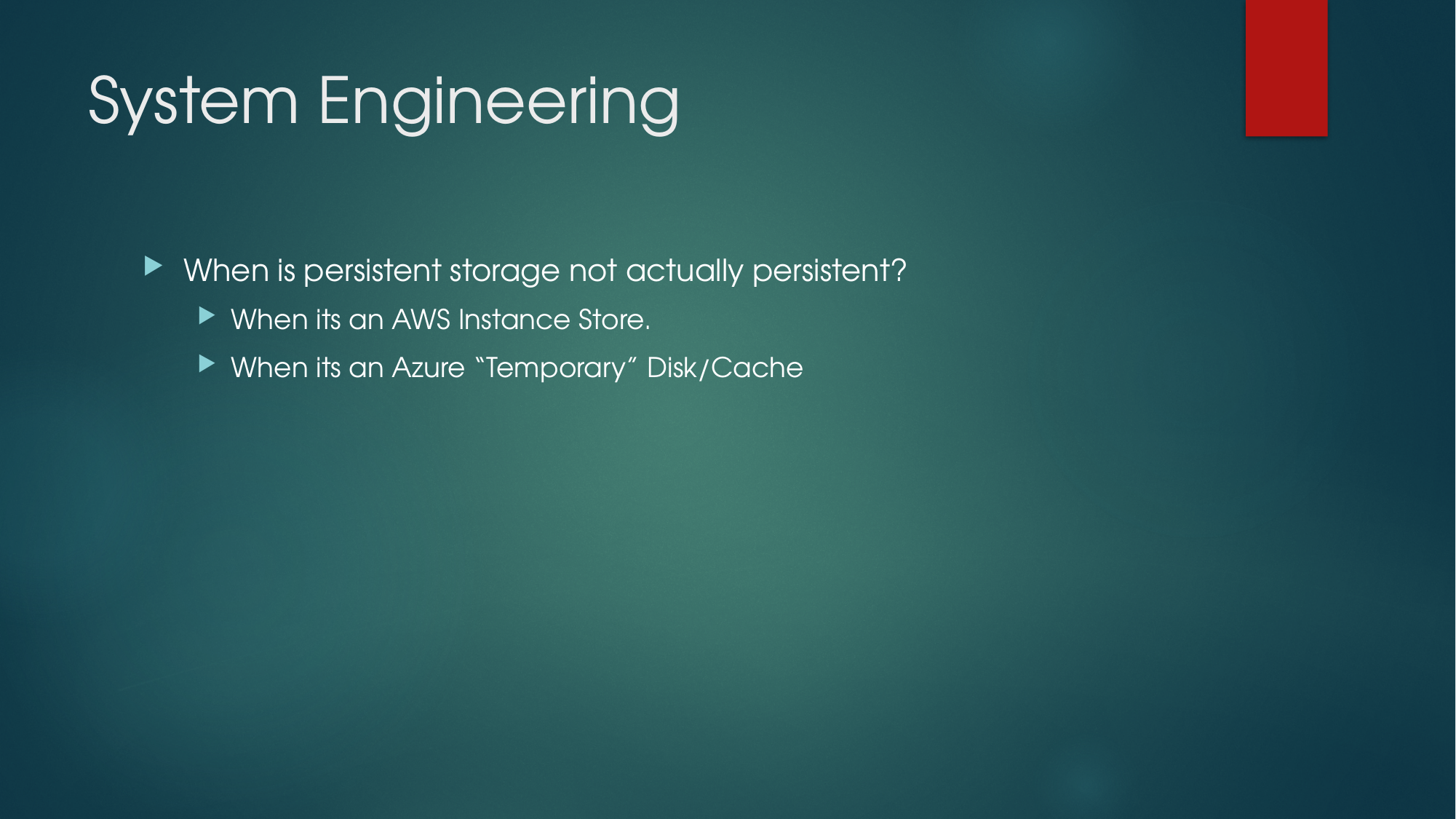

# System Engineering
When is persistent storage not actually persistent?
When its an AWS Instance Store.
When its an Azure “Temporary” Disk/Cache